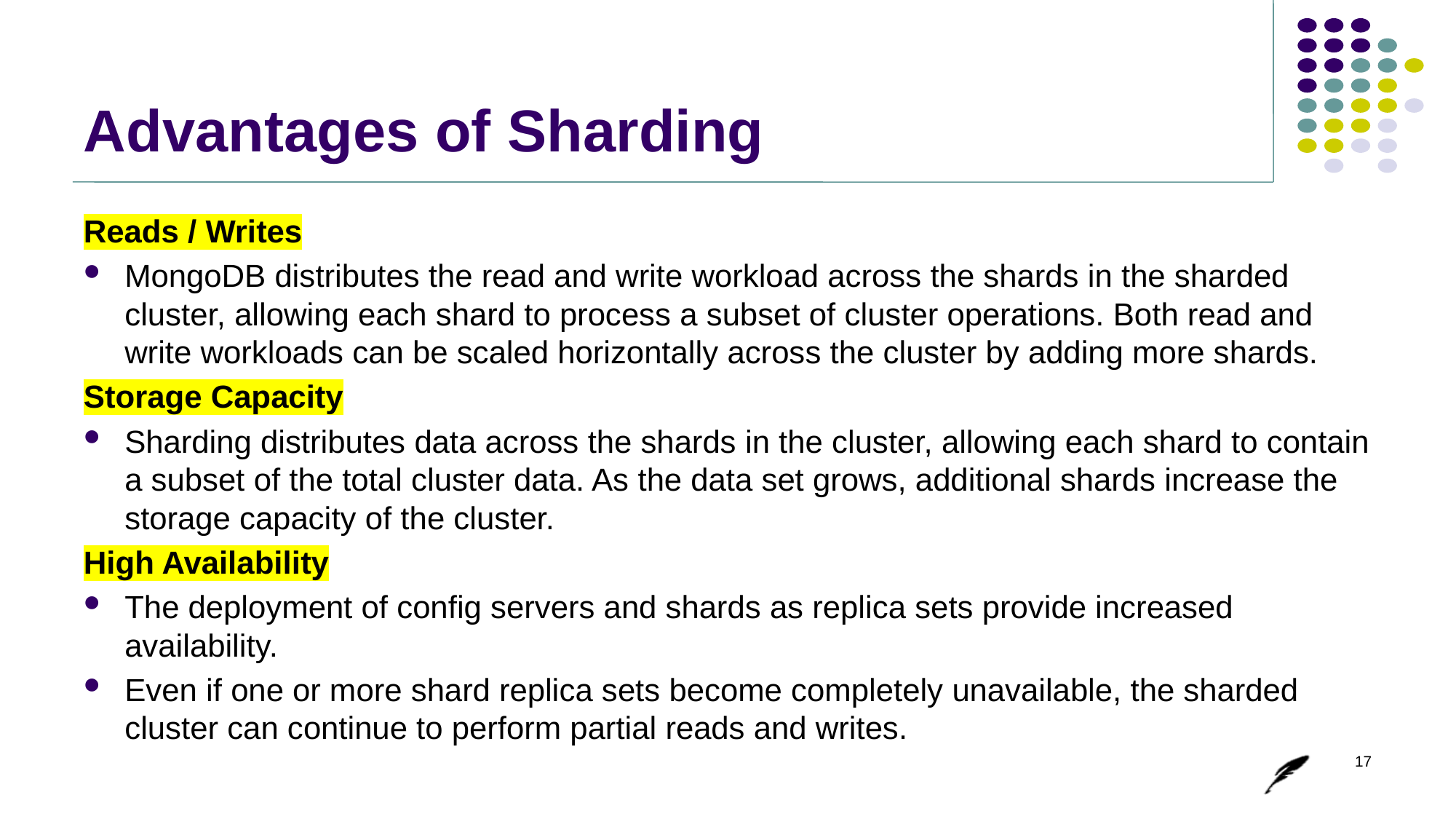

# Advantages of Sharding
Reads / Writes
MongoDB distributes the read and write workload across the shards in the sharded cluster, allowing each shard to process a subset of cluster operations. Both read and write workloads can be scaled horizontally across the cluster by adding more shards.
Storage Capacity
Sharding distributes data across the shards in the cluster, allowing each shard to contain a subset of the total cluster data. As the data set grows, additional shards increase the storage capacity of the cluster.
High Availability
The deployment of config servers and shards as replica sets provide increased availability.
Even if one or more shard replica sets become completely unavailable, the sharded cluster can continue to perform partial reads and writes.
17